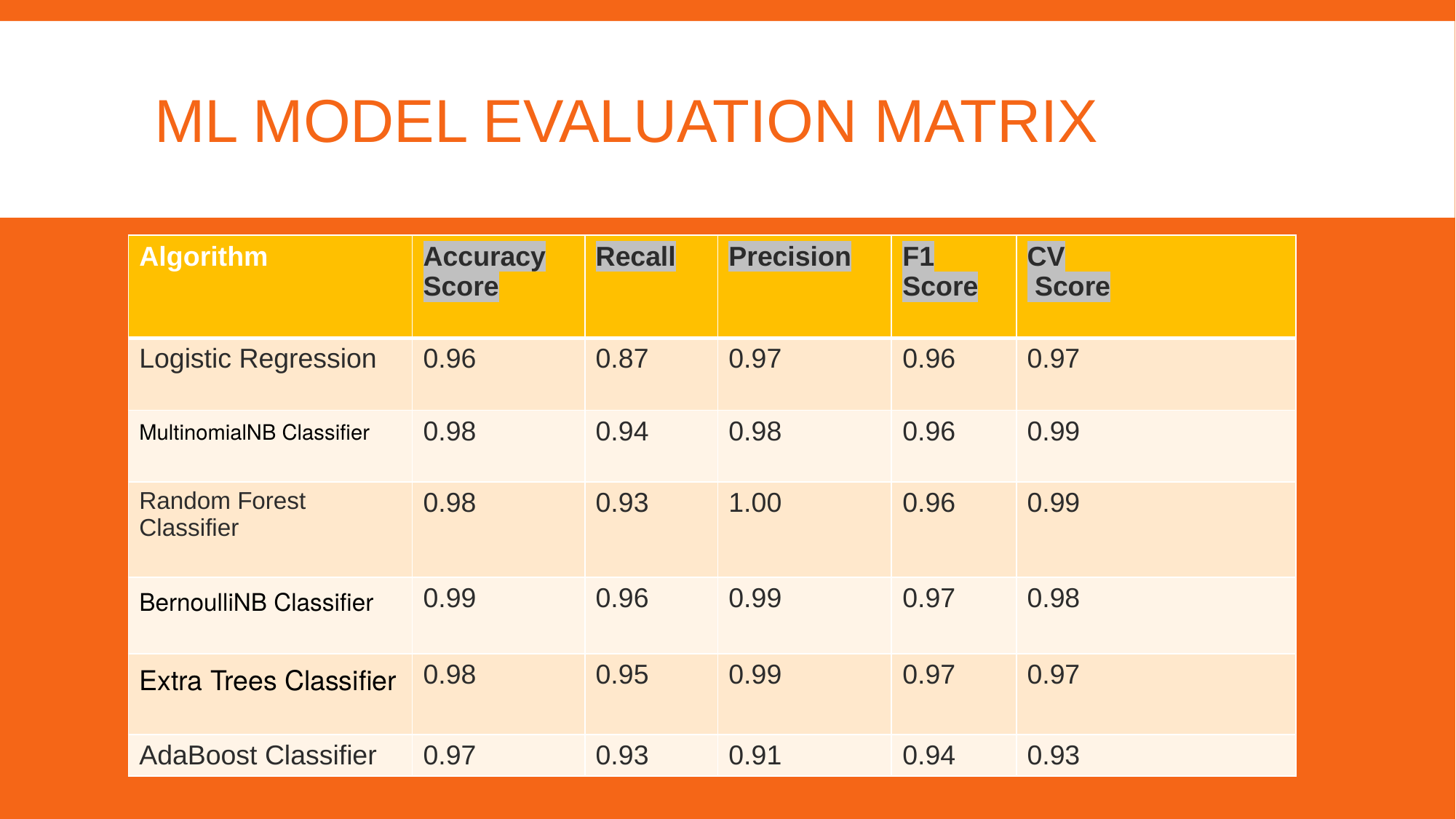

# ML MODEL Evaluation Matrix
| Algorithm | Accuracy Score | Recall | Precision | F1 Score | CV Score |
| --- | --- | --- | --- | --- | --- |
| Logistic Regression | 0.96 | 0.87 | 0.97 | 0.96 | 0.97 |
| MultinomialNB Classifier | 0.98 | 0.94 | 0.98 | 0.96 | 0.99 |
| Random Forest Classifier | 0.98 | 0.93 | 1.00 | 0.96 | 0.99 |
| BernoulliNB Classifier | 0.99 | 0.96 | 0.99 | 0.97 | 0.98 |
| Extra Trees Classifier | 0.98 | 0.95 | 0.99 | 0.97 | 0.97 |
| AdaBoost Classifier | 0.97 | 0.93 | 0.91 | 0.94 | 0.93 |